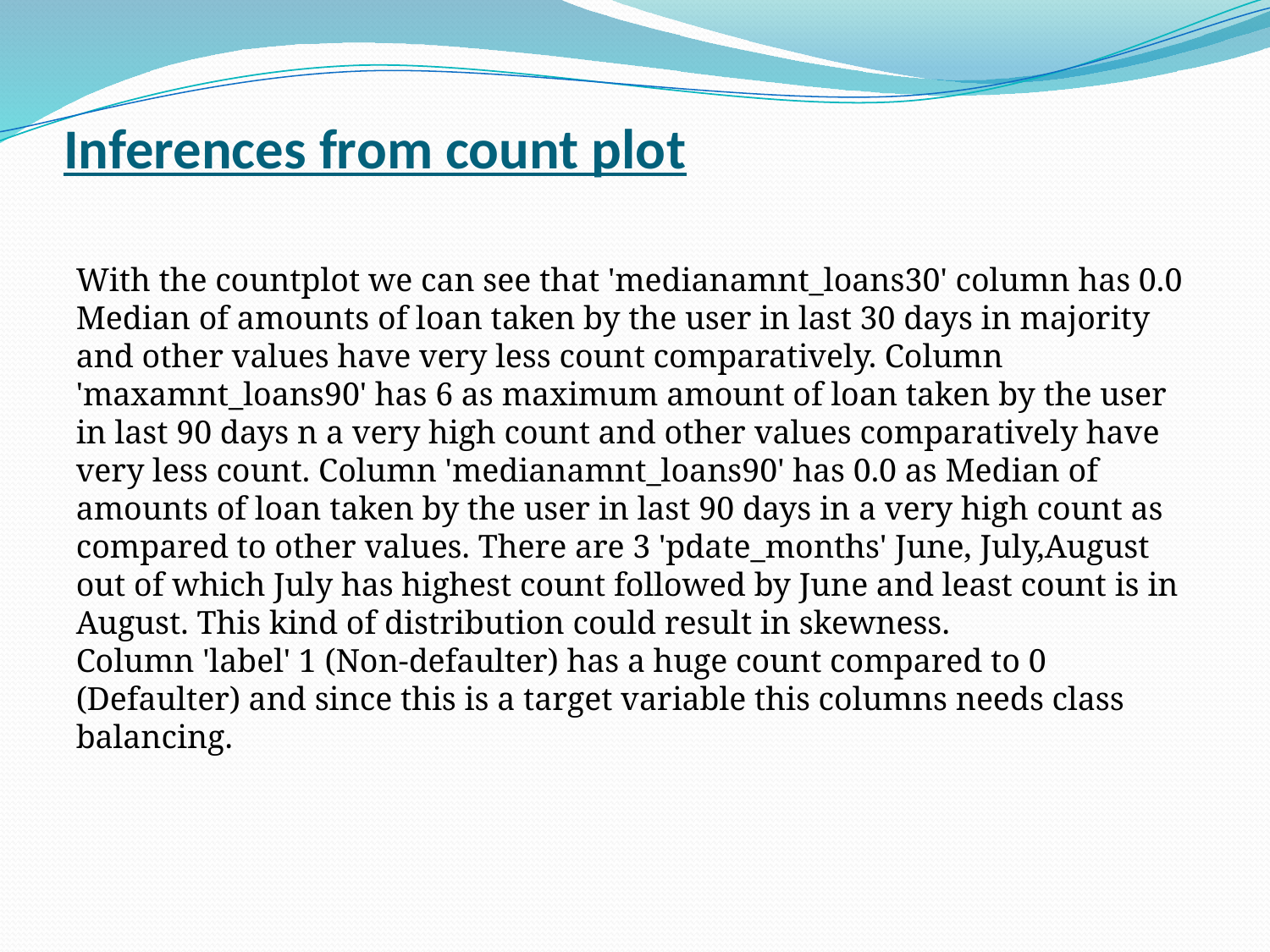

# Inferences from count plot
With the countplot we can see that 'medianamnt_loans30' column has 0.0 Median of amounts of loan taken by the user in last 30 days in majority and other values have very less count comparatively. Column 'maxamnt_loans90' has 6 as maximum amount of loan taken by the user in last 90 days n a very high count and other values comparatively have very less count. Column 'medianamnt_loans90' has 0.0 as Median of amounts of loan taken by the user in last 90 days in a very high count as compared to other values. There are 3 'pdate_months' June, July,August out of which July has highest count followed by June and least count is in August. This kind of distribution could result in skewness.
Column 'label' 1 (Non-defaulter) has a huge count compared to 0 (Defaulter) and since this is a target variable this columns needs class balancing.